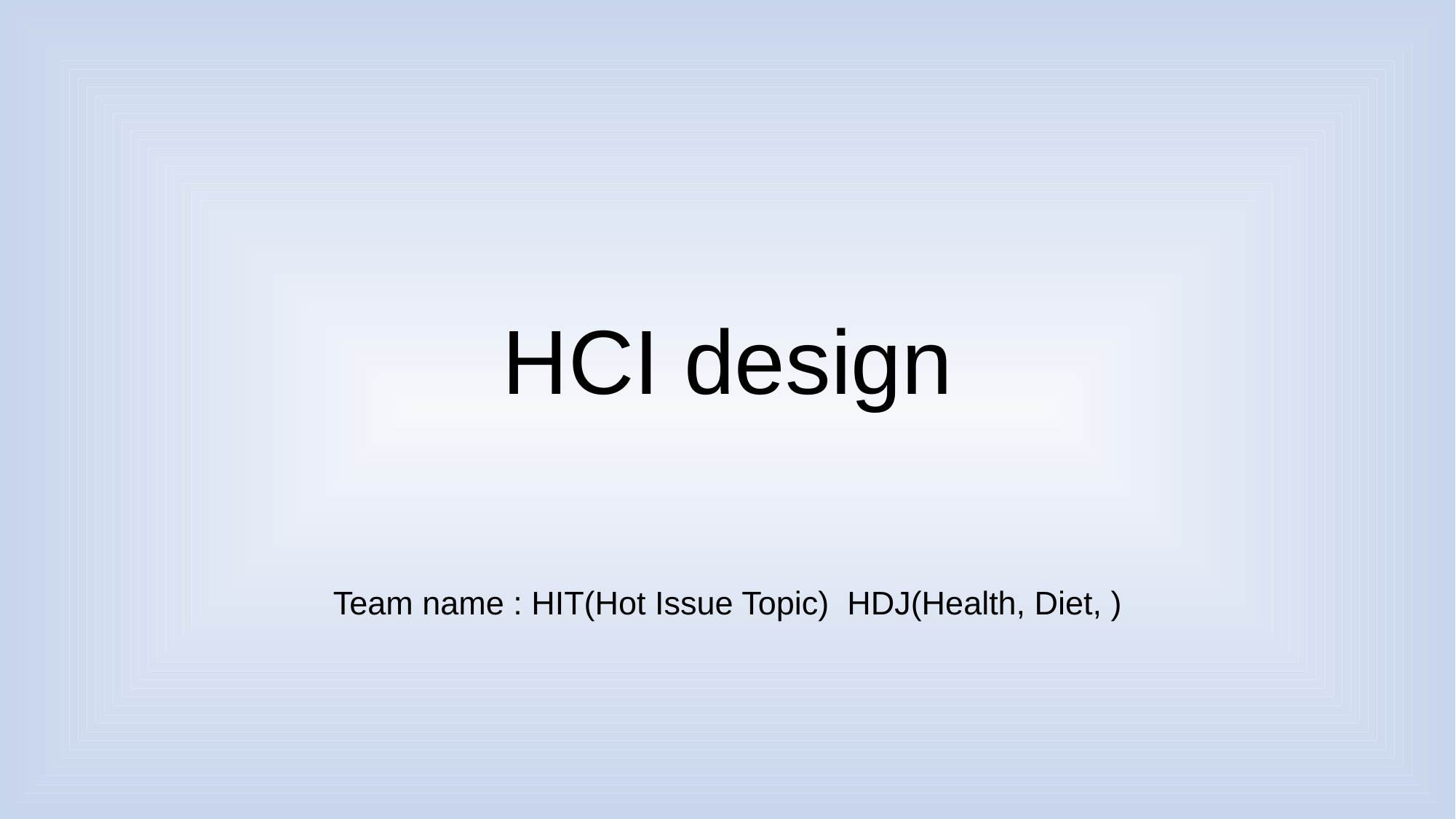

# HCI design

Team name : HIT(Hot Issue Topic)  HDJ(Health, Diet, )